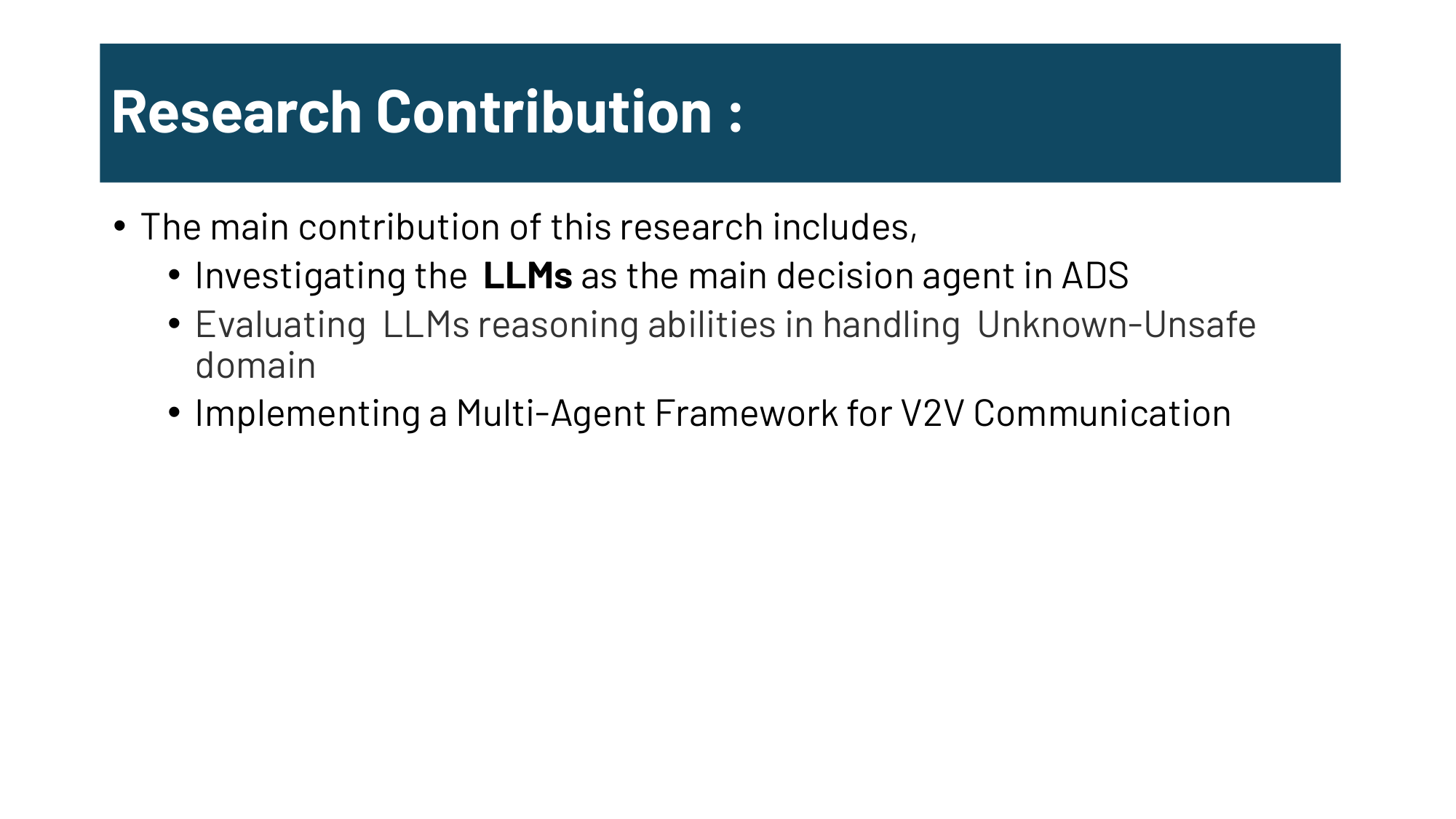

# Research Contribution :
The main contribution of this research includes,
Investigating the  LLMs as the main decision agent in ADS
Evaluating  LLMs reasoning abilities in handling  Unknown-Unsafe domain
Implementing a Multi-Agent Framework for V2V Communication